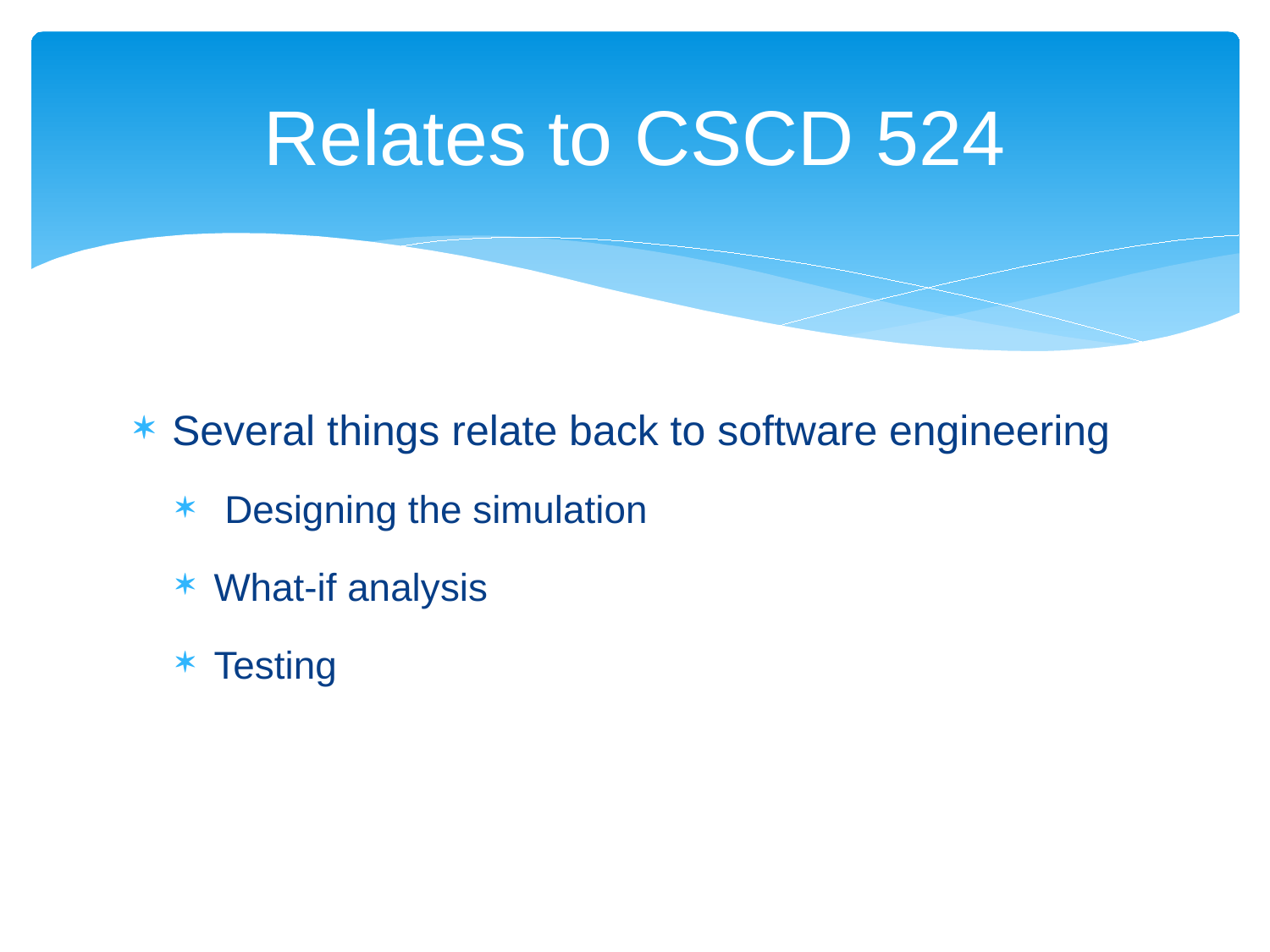

# Relates to CSCD 524
Several things relate back to software engineering
 Designing the simulation
What-if analysis
Testing